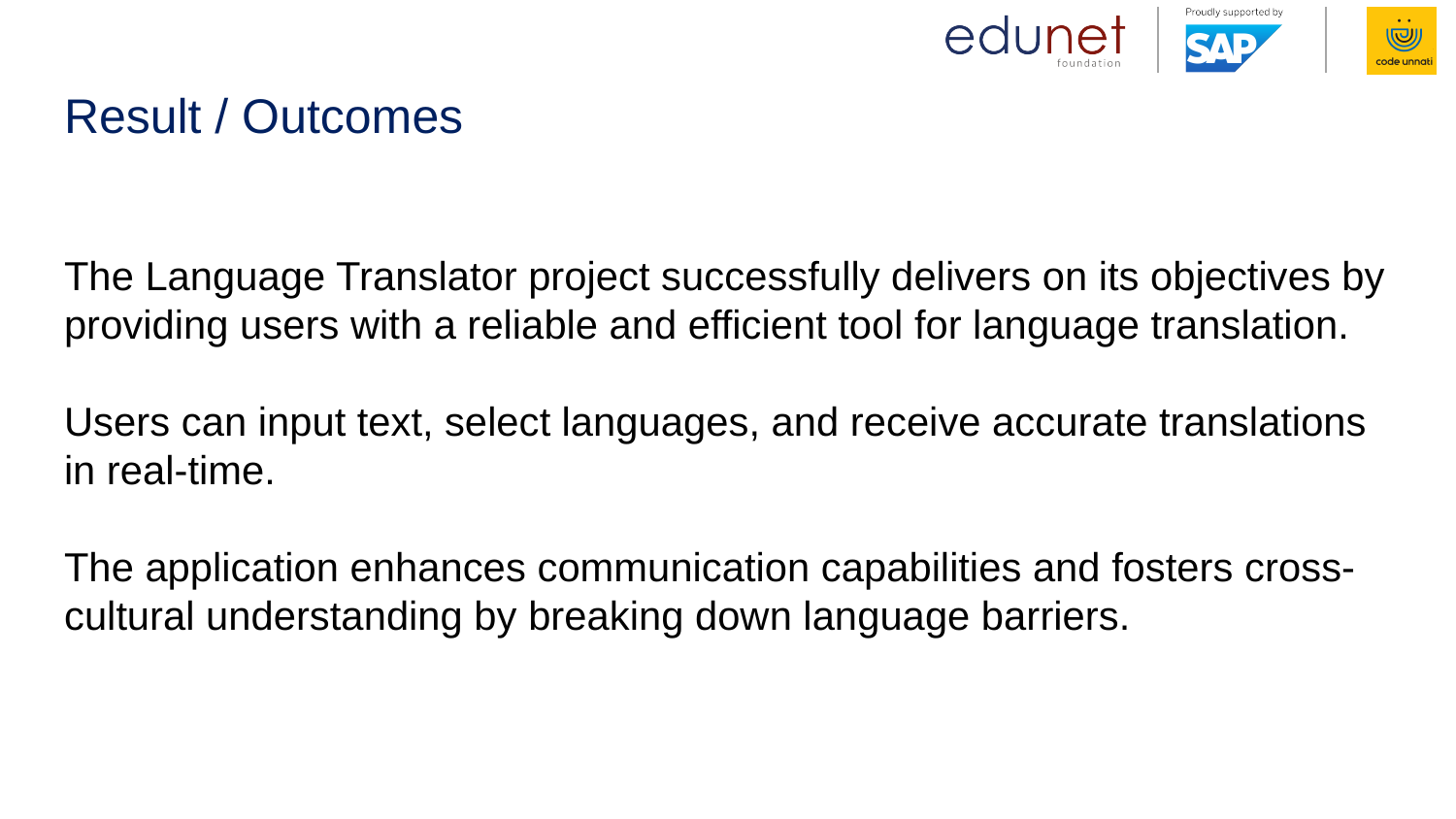

# Result / Outcomes The Language Translator project successfully delivers on its objectives by providing users with a reliable and efficient tool for language translation. Users can input text, select languages, and receive accurate translations in real-time. The application enhances communication capabilities and fosters cross-cultural understanding by breaking down language barriers.